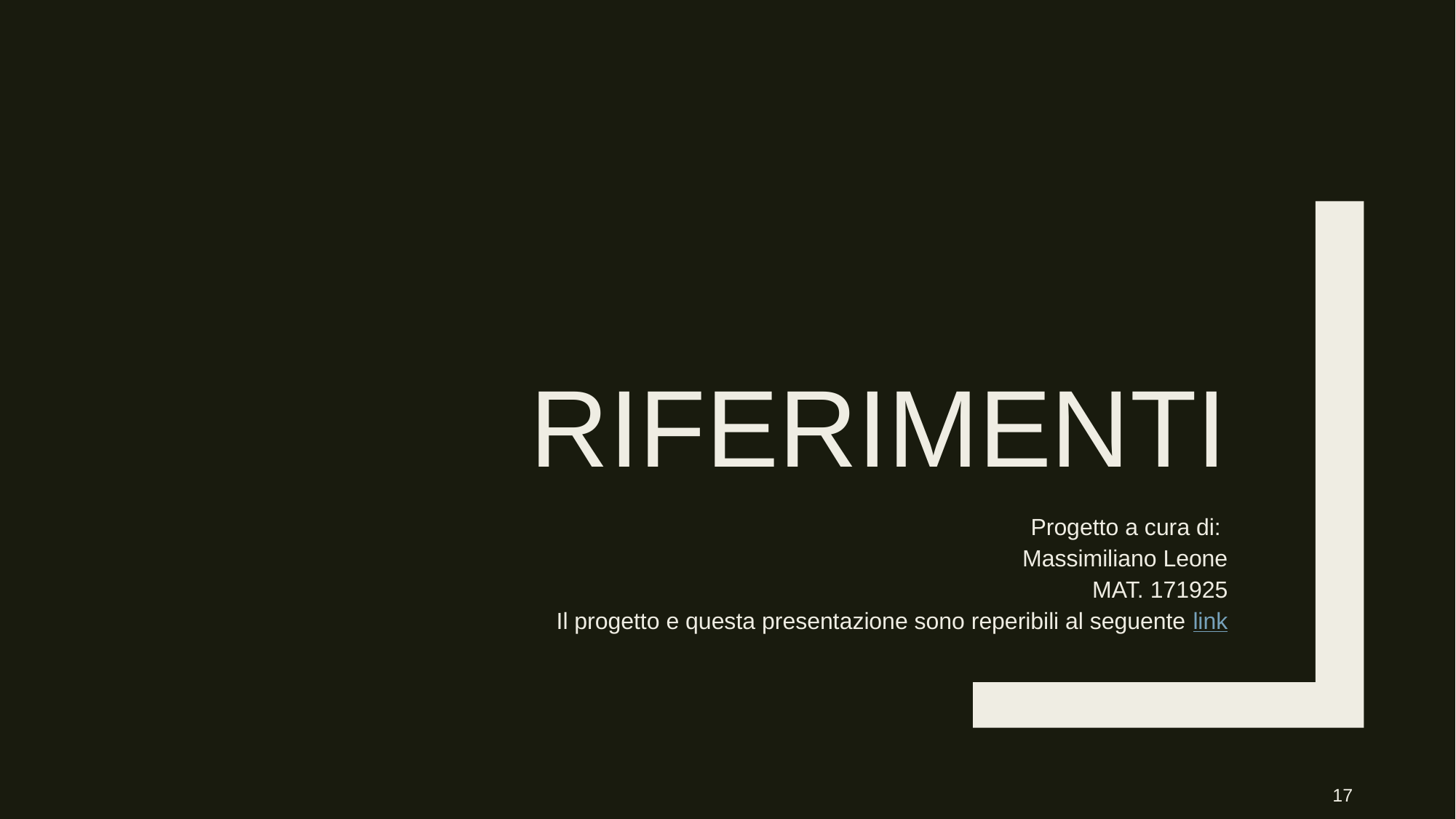

# riferimenti
Progetto a cura di:
Massimiliano Leone
MAT. 171925
Il progetto e questa presentazione sono reperibili al seguente link
17